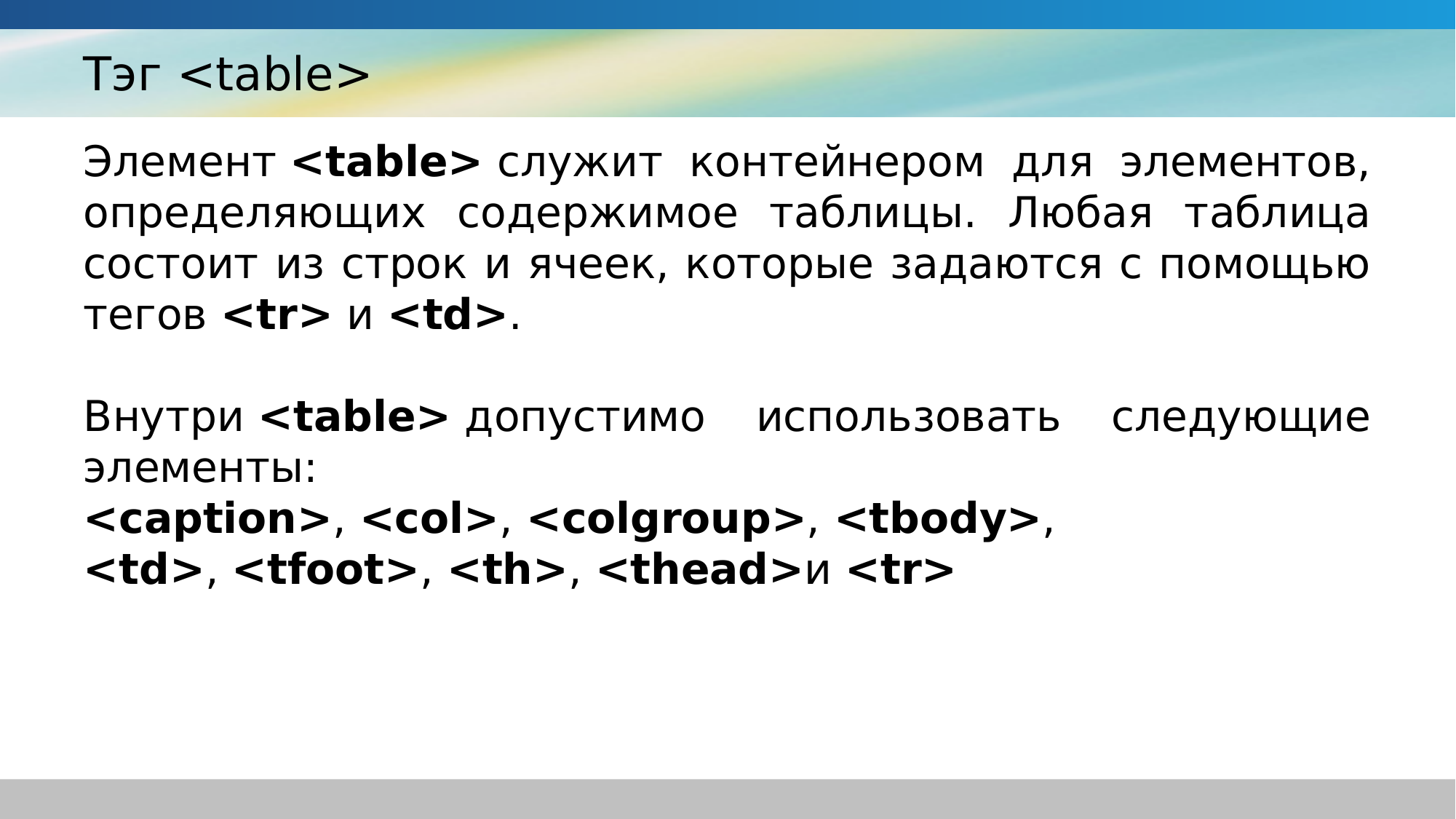

# Тэг <table>
Элемент <table> служит контейнером для элементов, определяющих содержимое таблицы. Любая таблица состоит из строк и ячеек, которые задаются с помощью тегов <tr> и <td>.

Внутри <table> допустимо использовать следующие элементы:
<caption>, <col>, <colgroup>, <tbody>,
<td>, <tfoot>, <th>, <thead>и <tr>